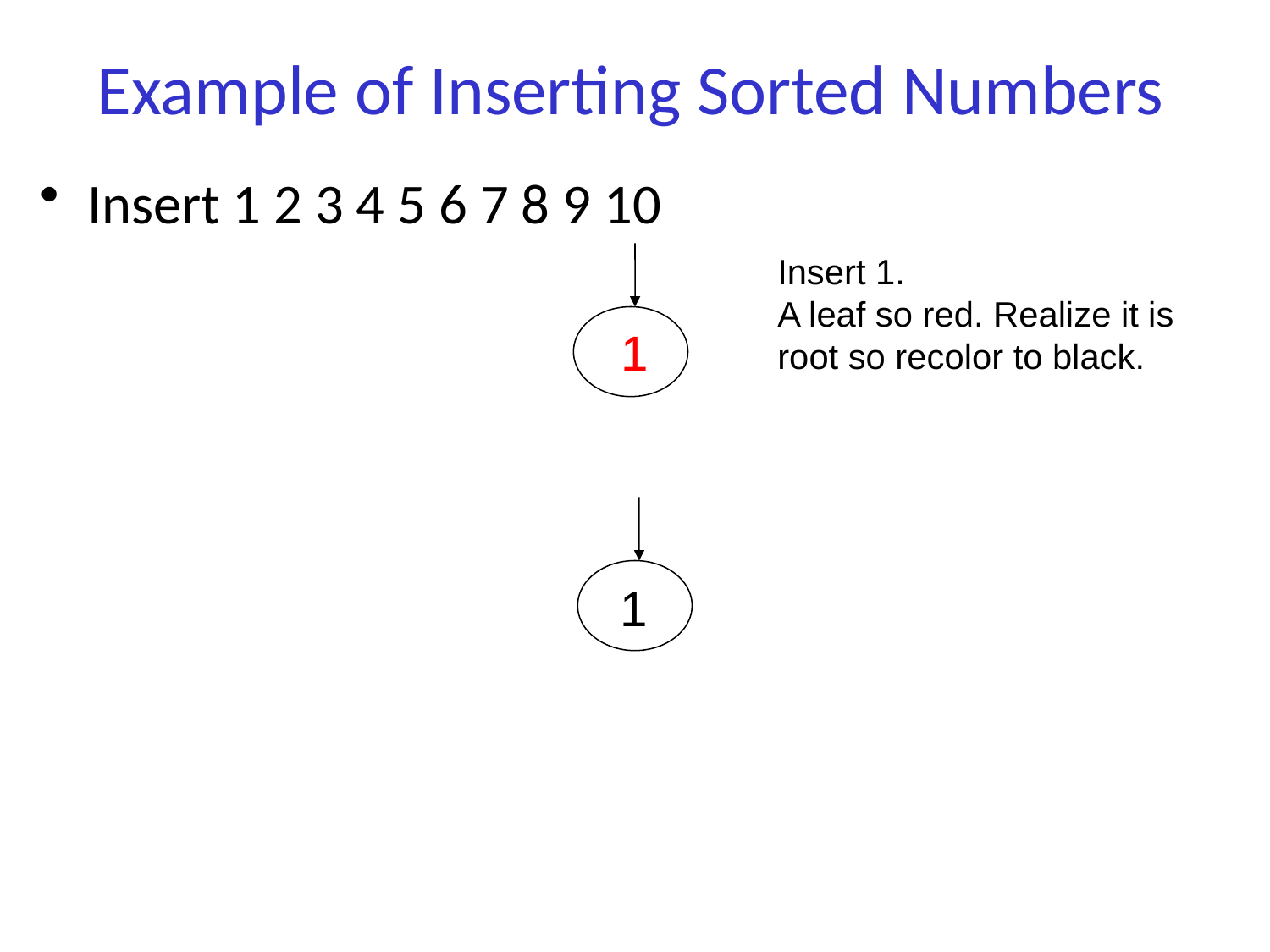

# Example of Inserting Sorted Numbers
Insert 1 2 3 4 5 6 7 8 9 10

Insert 1.
A leaf so red. Realize it is root so recolor to black.

1

1